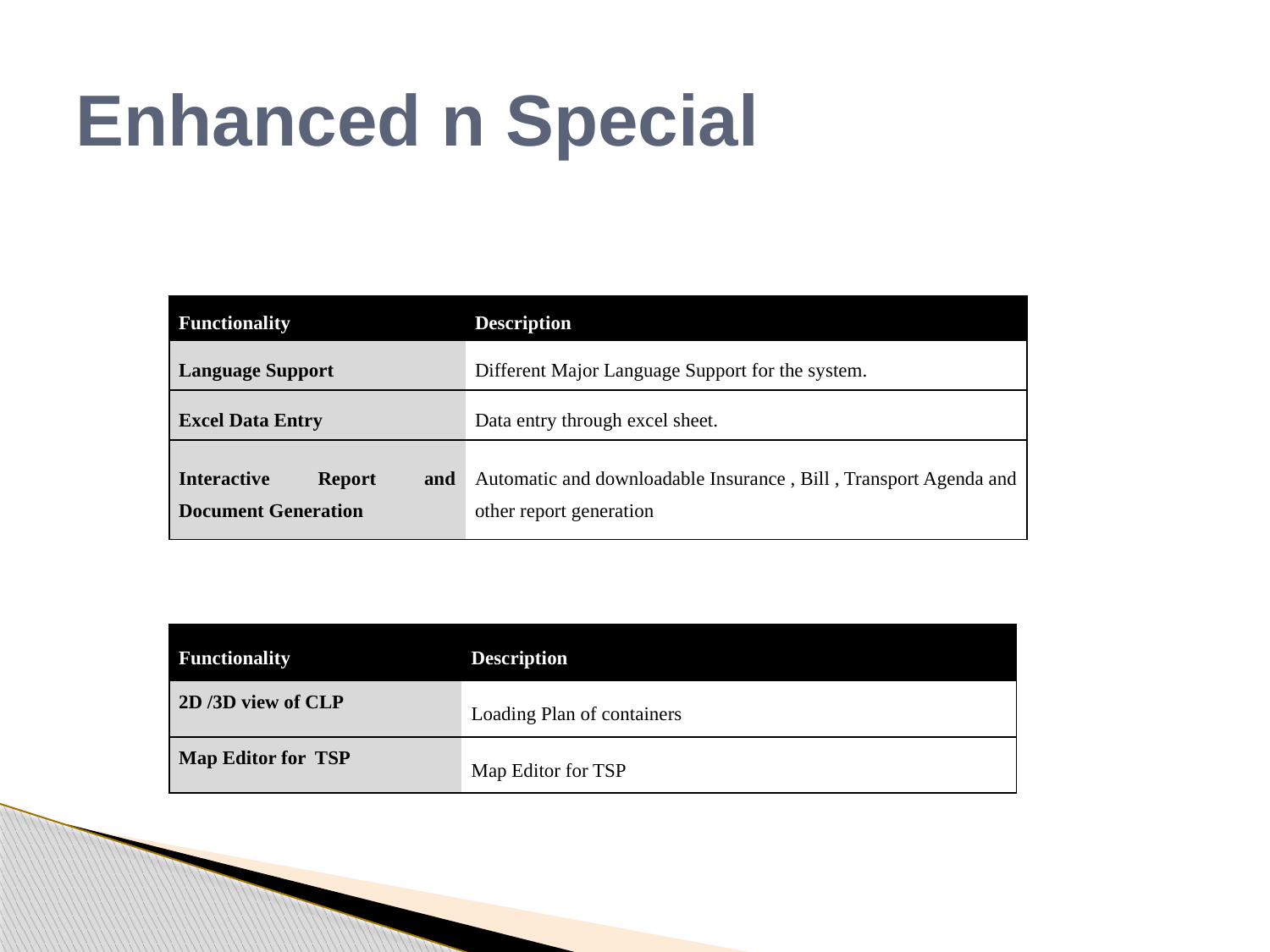

# Enhanced n Special
| Functionality | Description |
| --- | --- |
| Language Support | Different Major Language Support for the system. |
| Excel Data Entry | Data entry through excel sheet. |
| Interactive Report and Document Generation | Automatic and downloadable Insurance , Bill , Transport Agenda and other report generation |
| Functionality | Description |
| --- | --- |
| 2D /3D view of CLP | Loading Plan of containers |
| Map Editor for TSP | Map Editor for TSP |